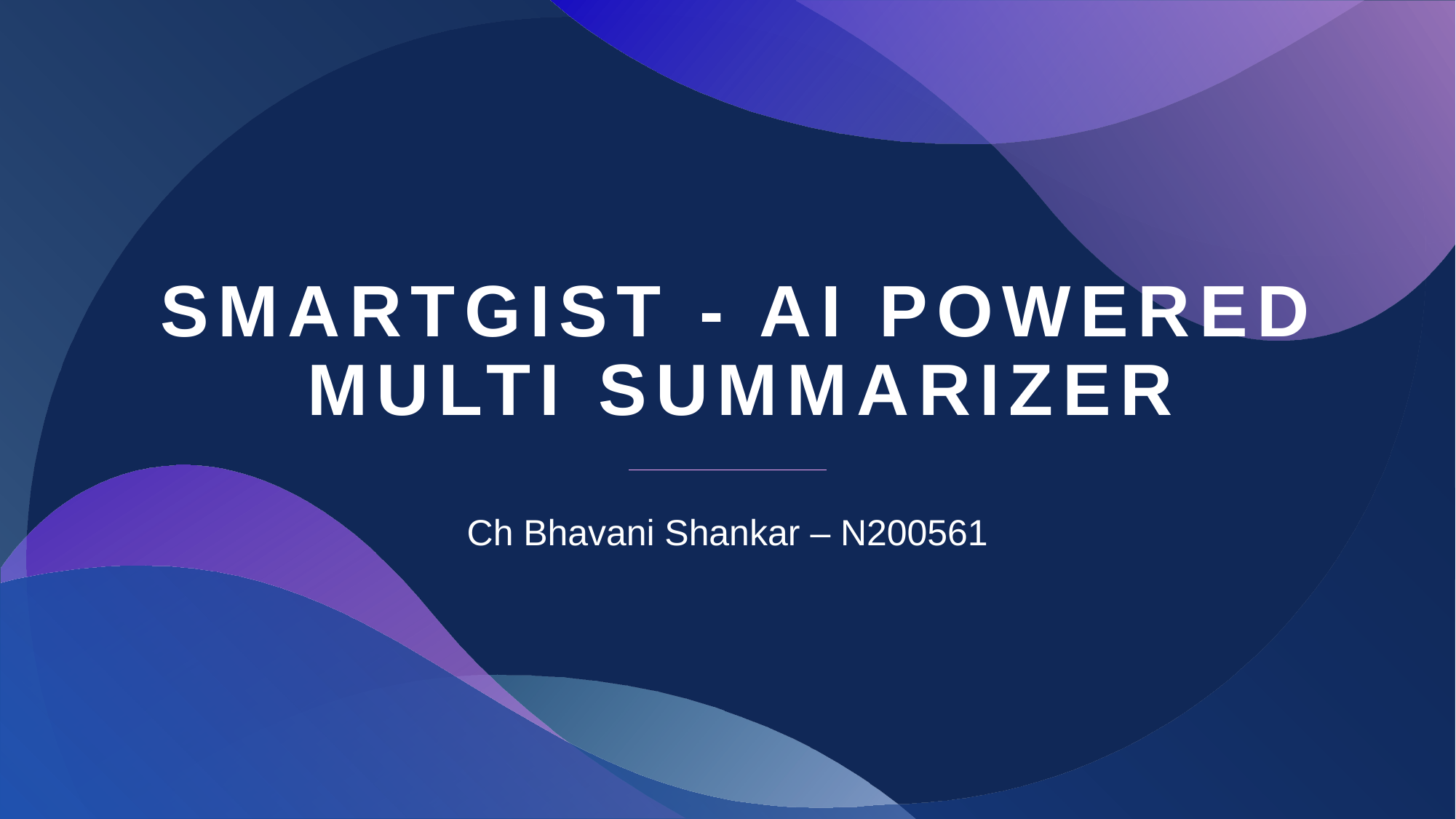

# SmartGist - AI Powered Multi Summarizer
Ch Bhavani Shankar – N200561